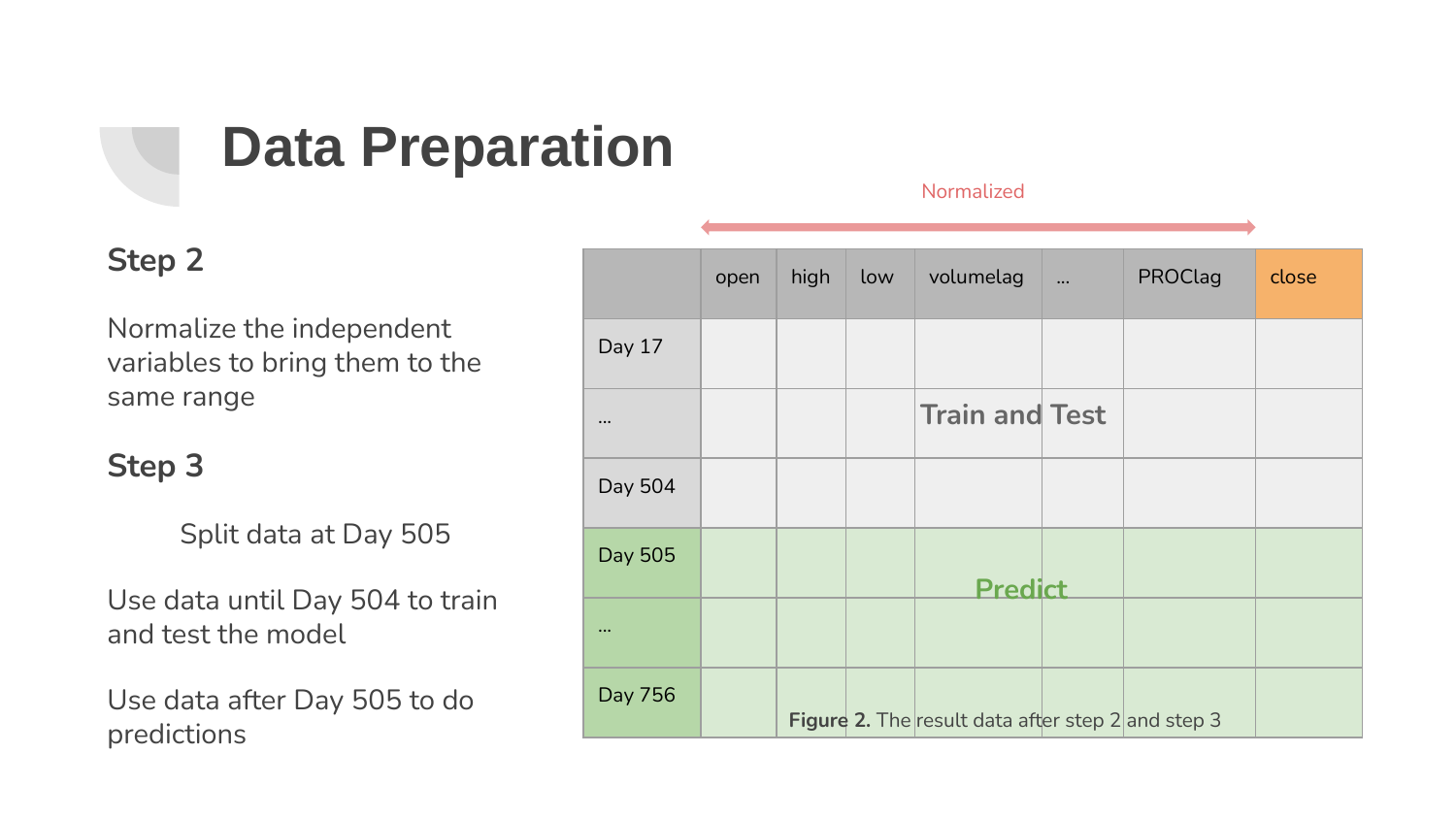

# Data Preparation
Normalized

Step 2
Normalize the independent variables to bring them to the same range
Step 3
	Split data at Day 505
Use data until Day 504 to train and test the model
Use data after Day 505 to do predictions

|  | open | high | low | volumelag | ... | PROClag | close |
| --- | --- | --- | --- | --- | --- | --- | --- |
| Day 17 |  |  |  |  |  |  |  |
| ... |  |  |  |  |  |  |  |
| Day 504 |  |  |  |  |  |  |  |
| Day 505 |  |  |  |  |  |  |  |
| ... |  |  |  |  |  |  |  |
| Day 756 |  |  |  |  |  |  |  |
Train and Test
Predict
Figure 2. The result data after step 2 and step 3